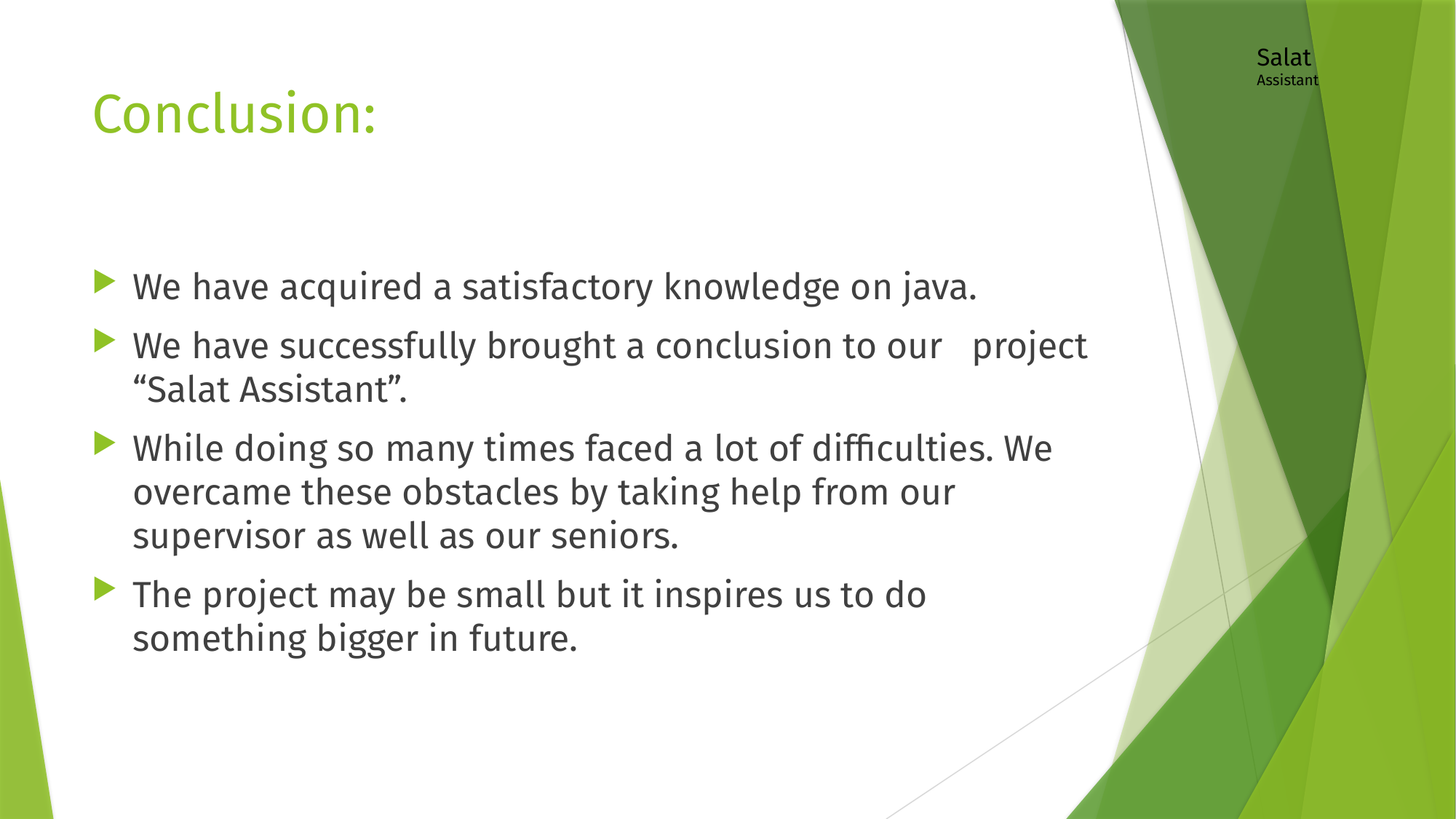

Salat Assistant
# Conclusion:
We have acquired a satisfactory knowledge on java.
We have successfully brought a conclusion to our   project “Salat Assistant”.
While doing so many times faced a lot of difficulties. We overcame these obstacles by taking help from our supervisor as well as our seniors.
The project may be small but it inspires us to do something bigger in future.